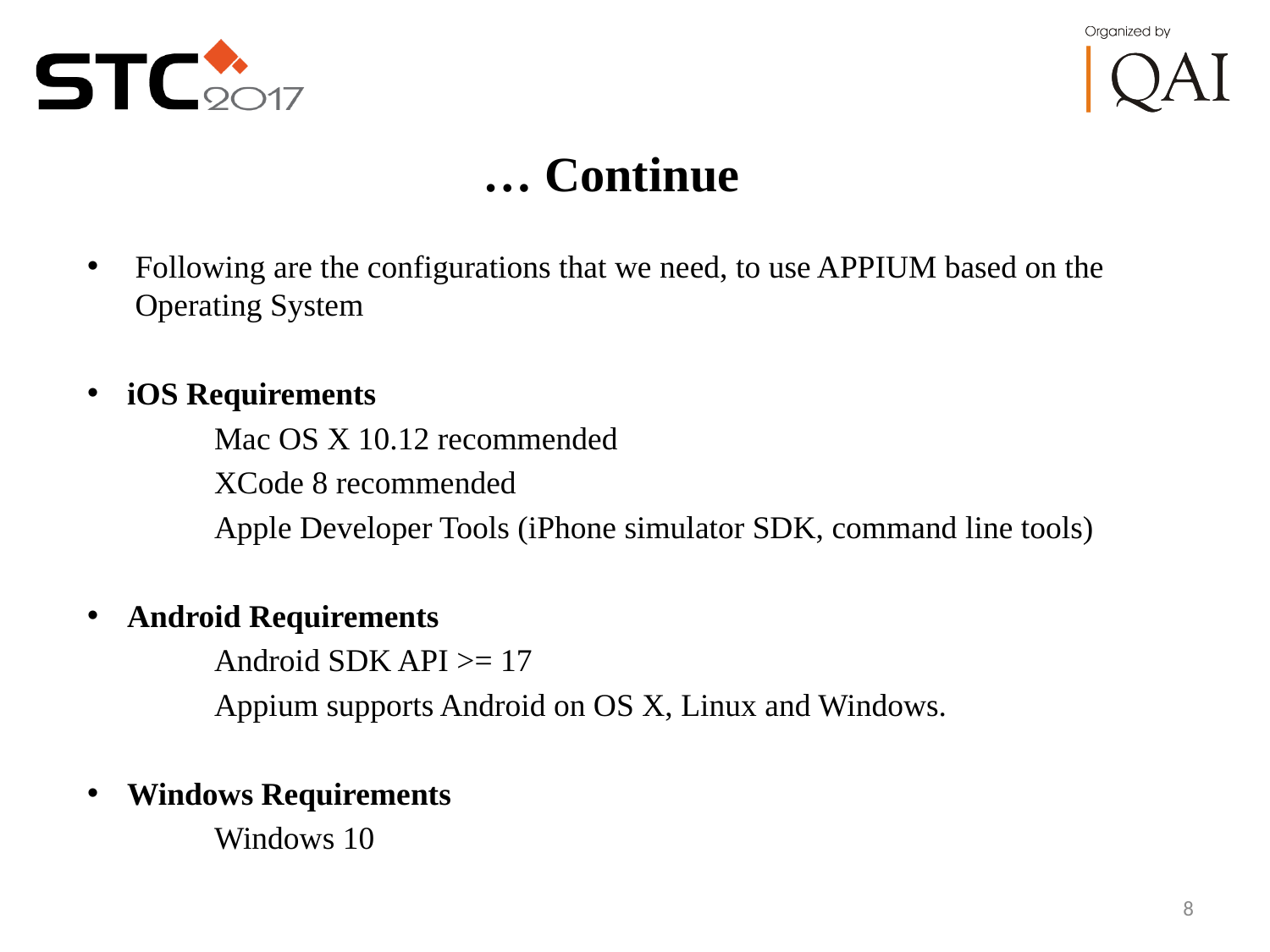

… Continue
Following are the configurations that we need, to use APPIUM based on the Operating System

iOS Requirements
	Mac OS X 10.12 recommended
	XCode 8 recommended
	Apple Developer Tools (iPhone simulator SDK, command line tools)

Android Requirements
	Android SDK API >= 17
	Appium supports Android on OS X, Linux and Windows.

Windows Requirements
	Windows 10

8